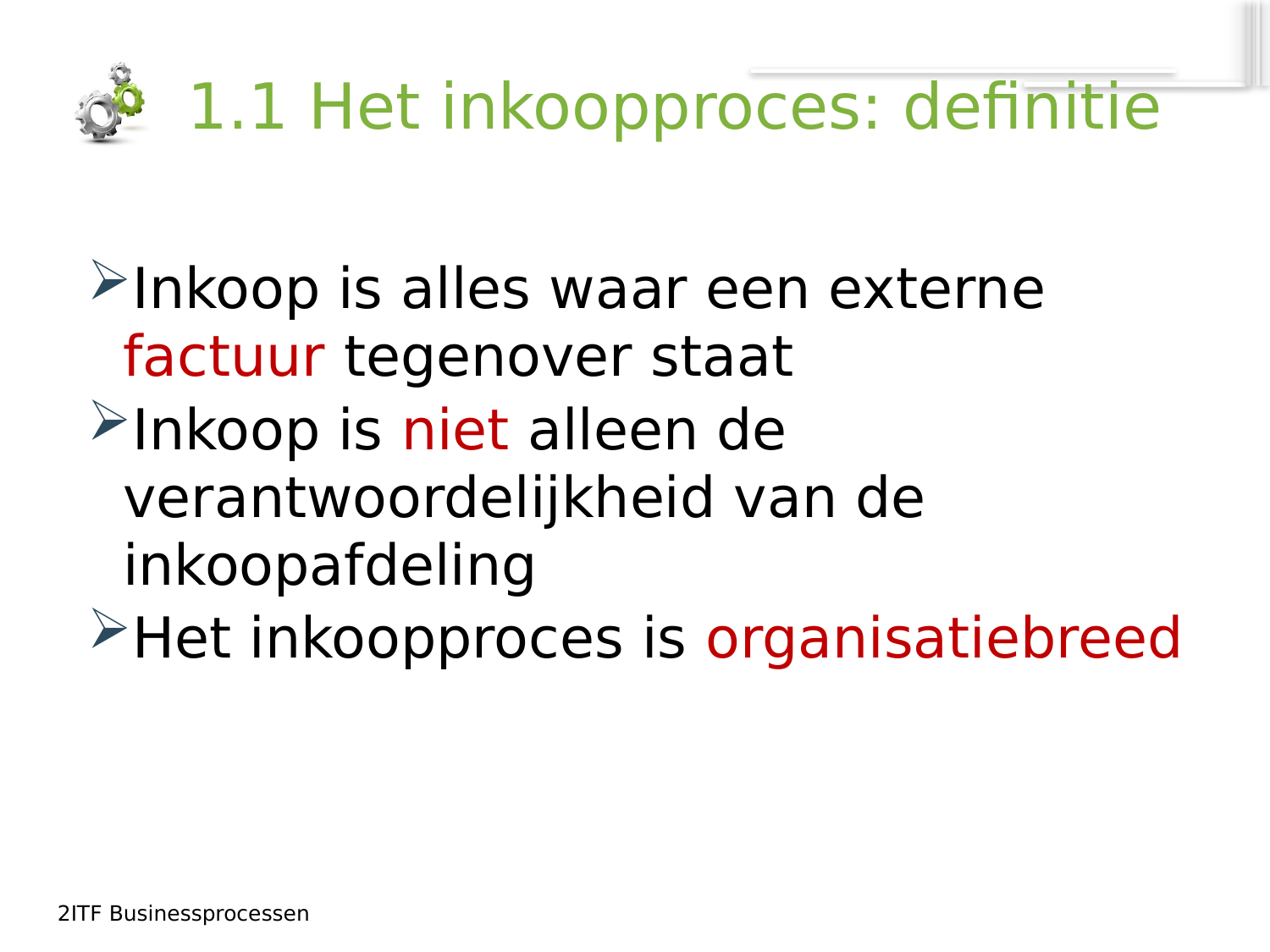

# 1.1 Het inkoopproces: definitie

Inkoop is alles waar een externe factuur tegenover staat
Inkoop is niet alleen de verantwoordelijkheid van de inkoopafdeling
Het inkoopproces is organisatiebreed